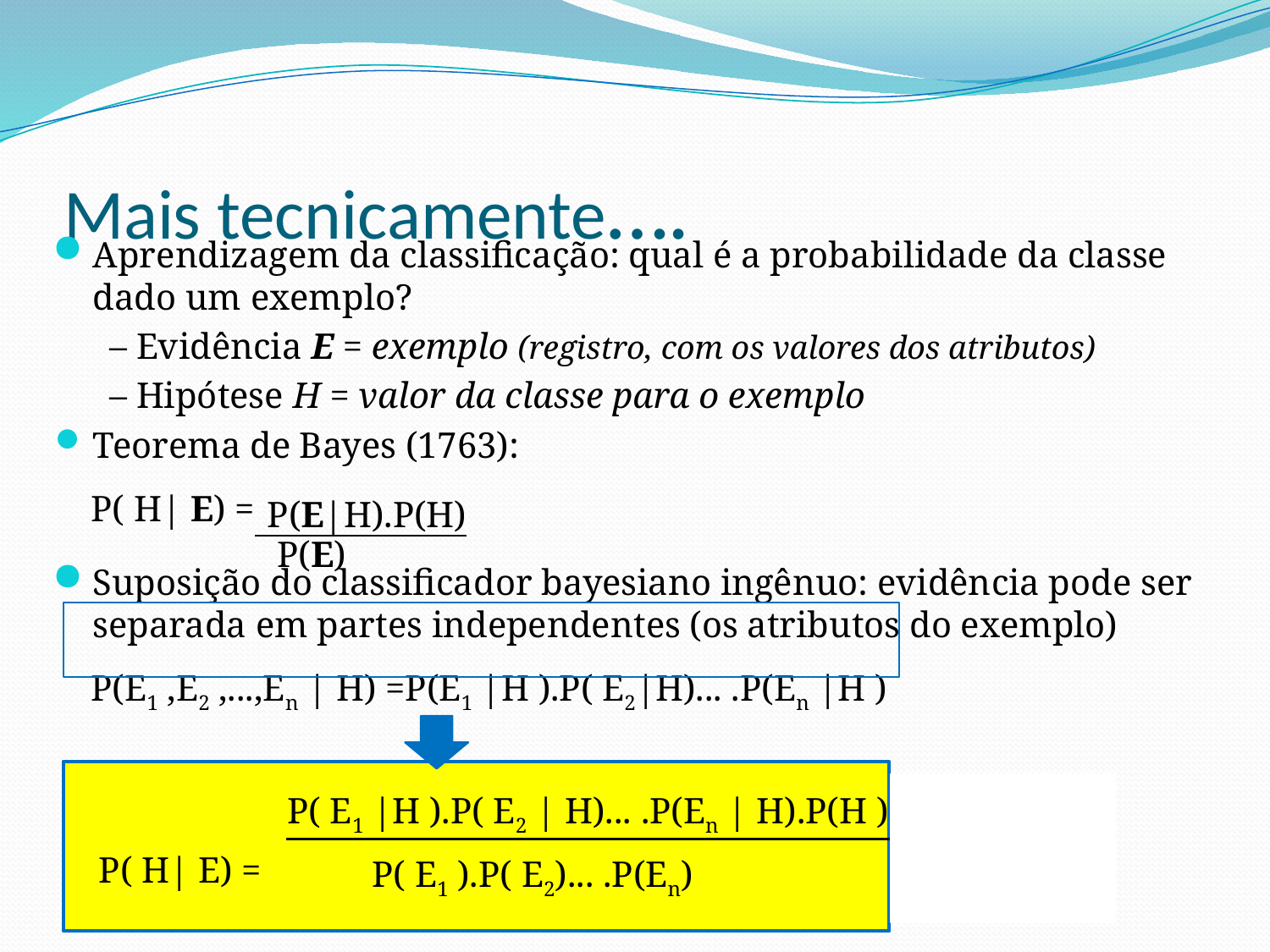

# Mais tecnicamente….
Aprendizagem da classificação: qual é a probabilidade da classe dado um exemplo?
– Evidência E = exemplo (registro, com os valores dos atributos)
– Hipótese H = valor da classe para o exemplo
Teorema de Bayes (1763):
    P( H| E) =
Suposição do classificador bayesiano ingênuo: evidência pode ser separada em partes independentes (os atributos do exemplo)
    P(E1 ,E2 ,...,En | H) =P(E1 |H ).P( E2|H)... .P(En |H )

    P( H| E) =
P(E|H).P(H)
P(E)

P( E1 |H ).P( E2 | H)... .P(En | H).P(H )
P( E1 ).P( E2)... .P(En)